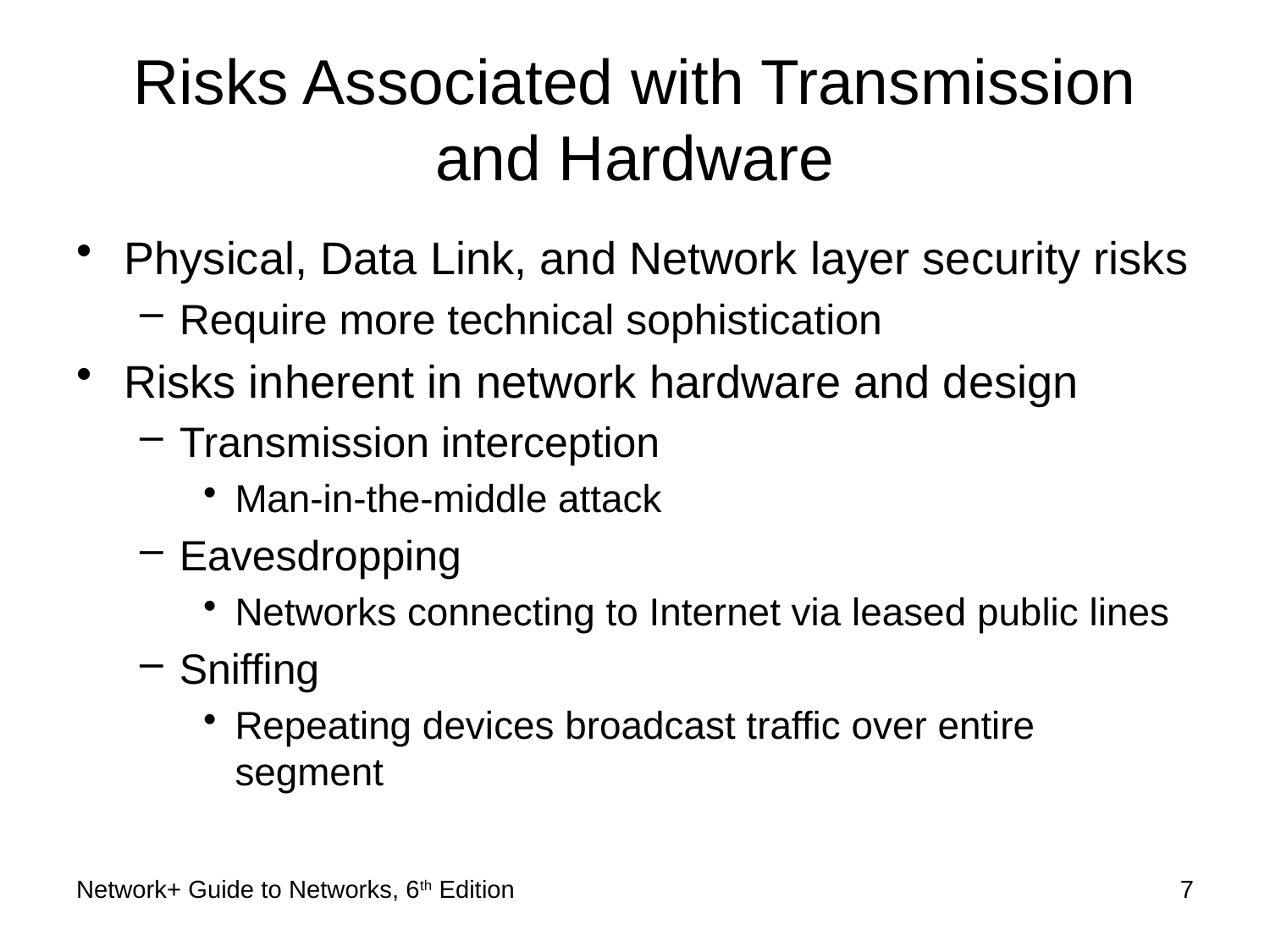

# Risks Associated with Transmission and Hardware
Physical, Data Link, and Network layer security risks
Require more technical sophistication
Risks inherent in network hardware and design
Transmission interception
Man-in-the-middle attack
Eavesdropping
Networks connecting to Internet via leased public lines
Sniffing
Repeating devices broadcast traffic over entire segment
Network+ Guide to Networks, 6th Edition
7